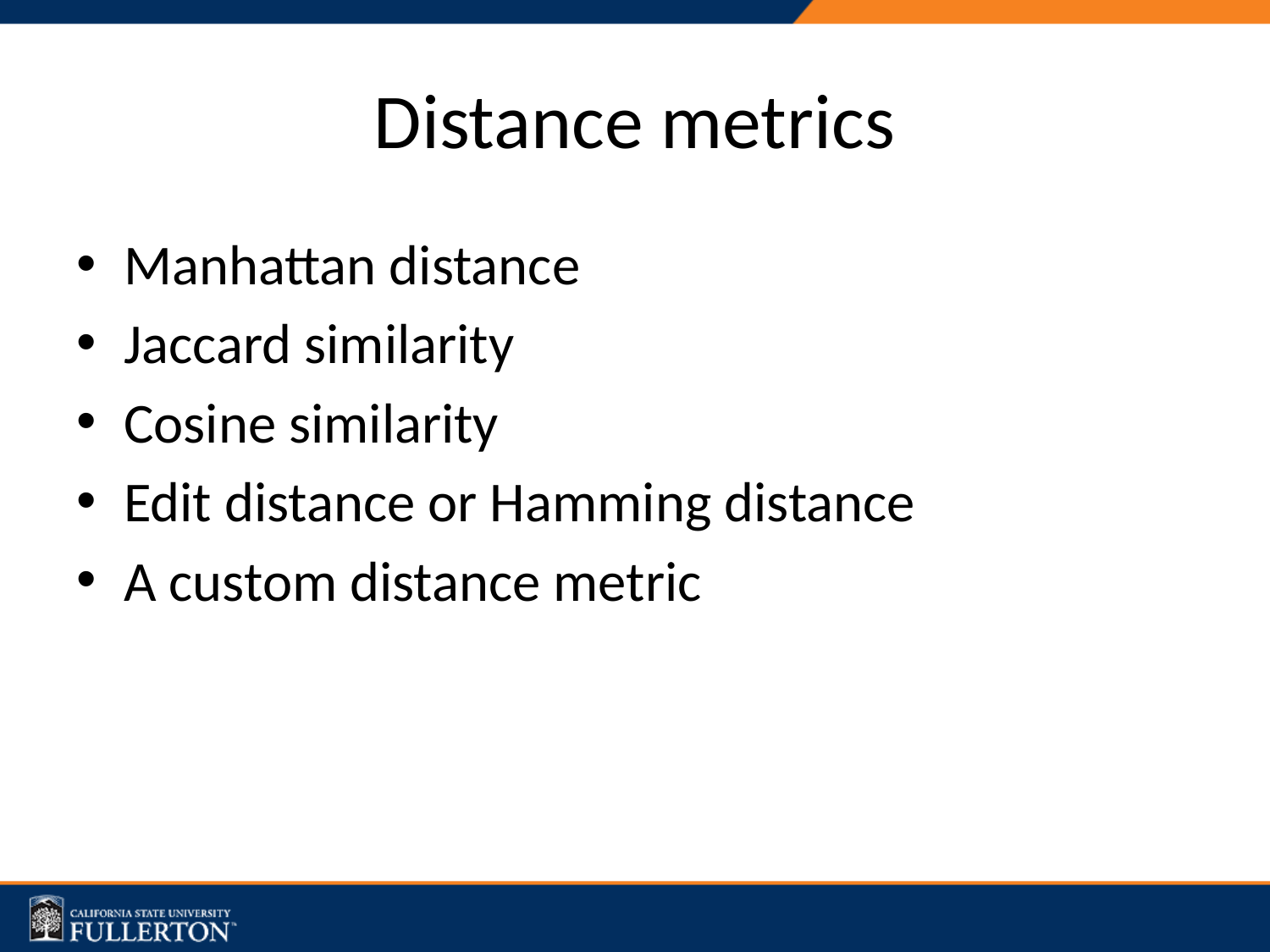

# Distance metrics
Manhattan distance
Jaccard similarity
Cosine similarity
Edit distance or Hamming distance
A custom distance metric